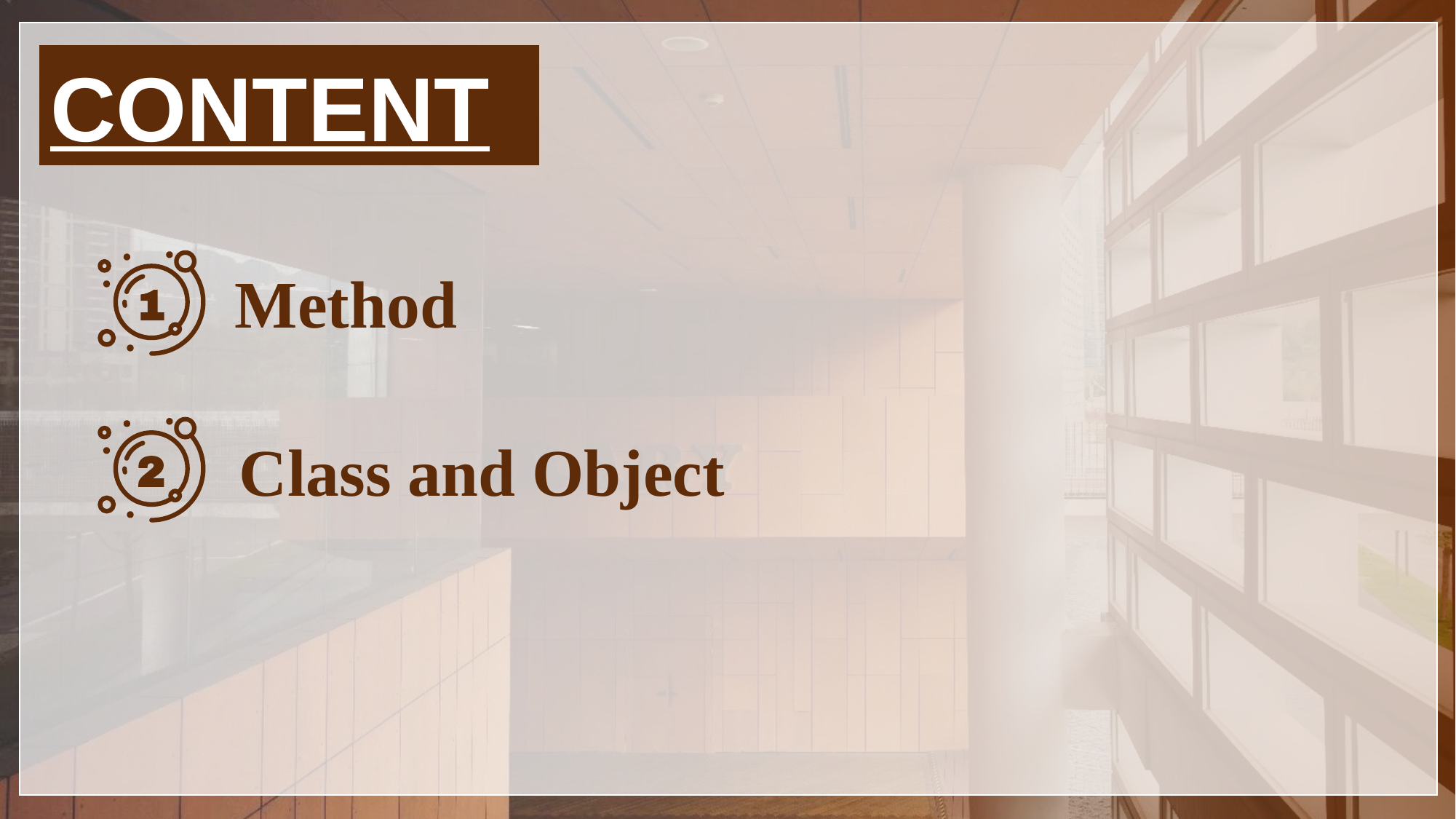

CONTENT

1
Method

2
Class and Object